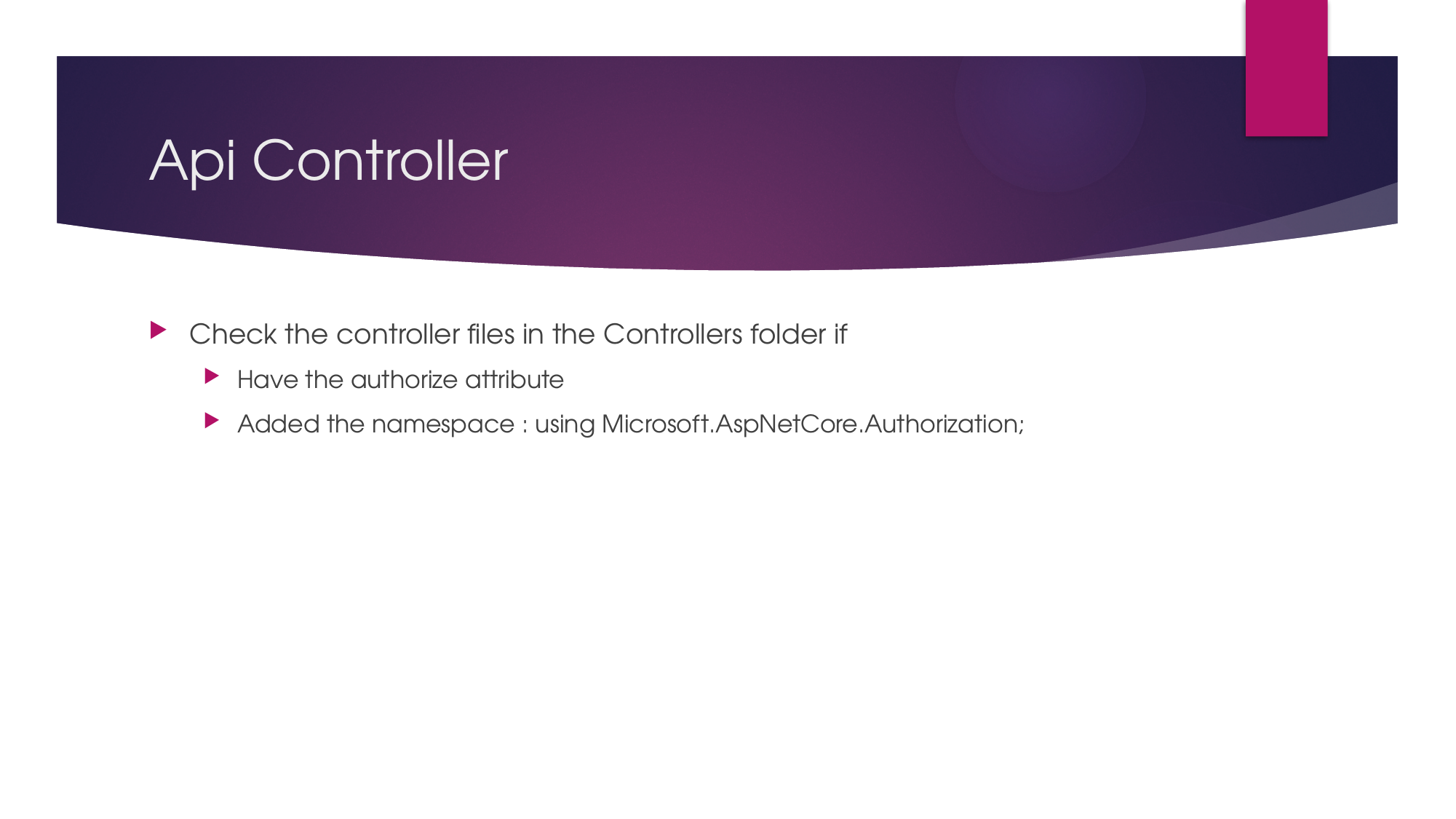

# Api Controller
Check the controller files in the Controllers folder if
Have the authorize attribute
Added the namespace : using Microsoft.AspNetCore.Authorization;